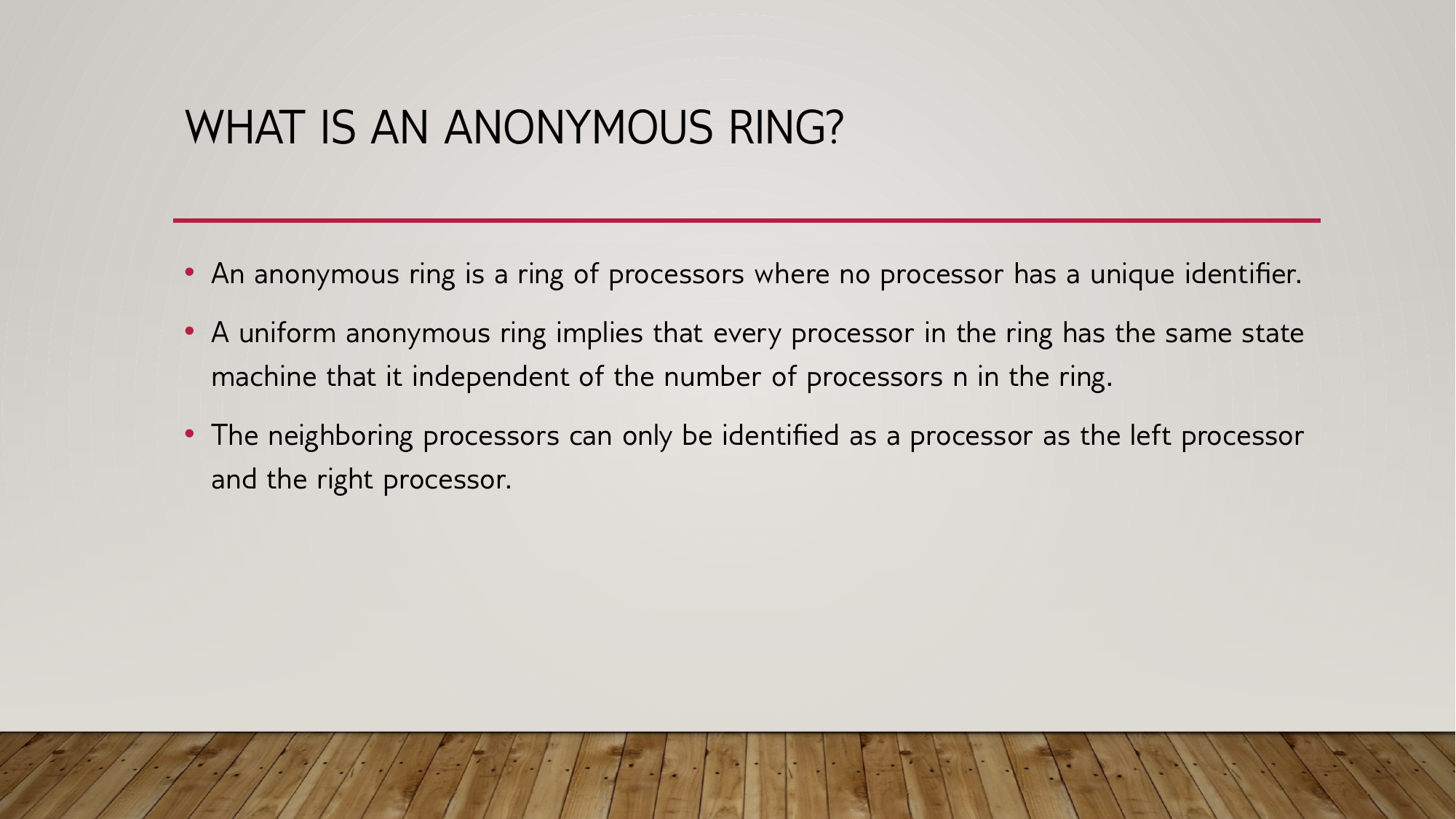

# What is an anonymous ring?
An anonymous ring is a ring of processors where no processor has a unique identifier.
A uniform anonymous ring implies that every processor in the ring has the same state machine that it independent of the number of processors n in the ring.
The neighboring processors can only be identified as a processor as the left processor and the right processor.